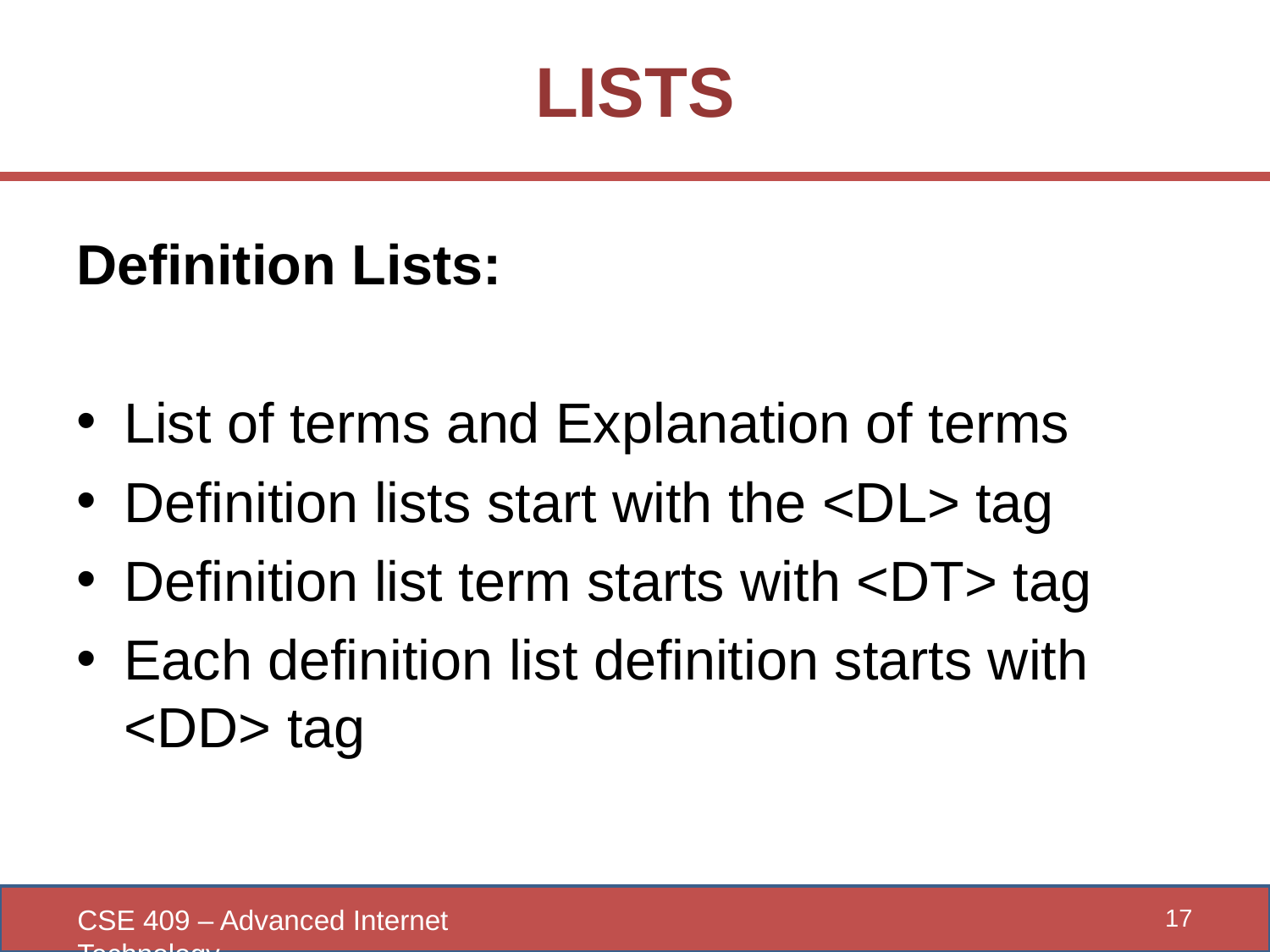

# LISTS
Definition Lists:

List of terms and Explanation of terms
Definition lists start with the <DL> tag
Definition list term starts with <DT> tag
Each definition list definition starts with <DD> tag